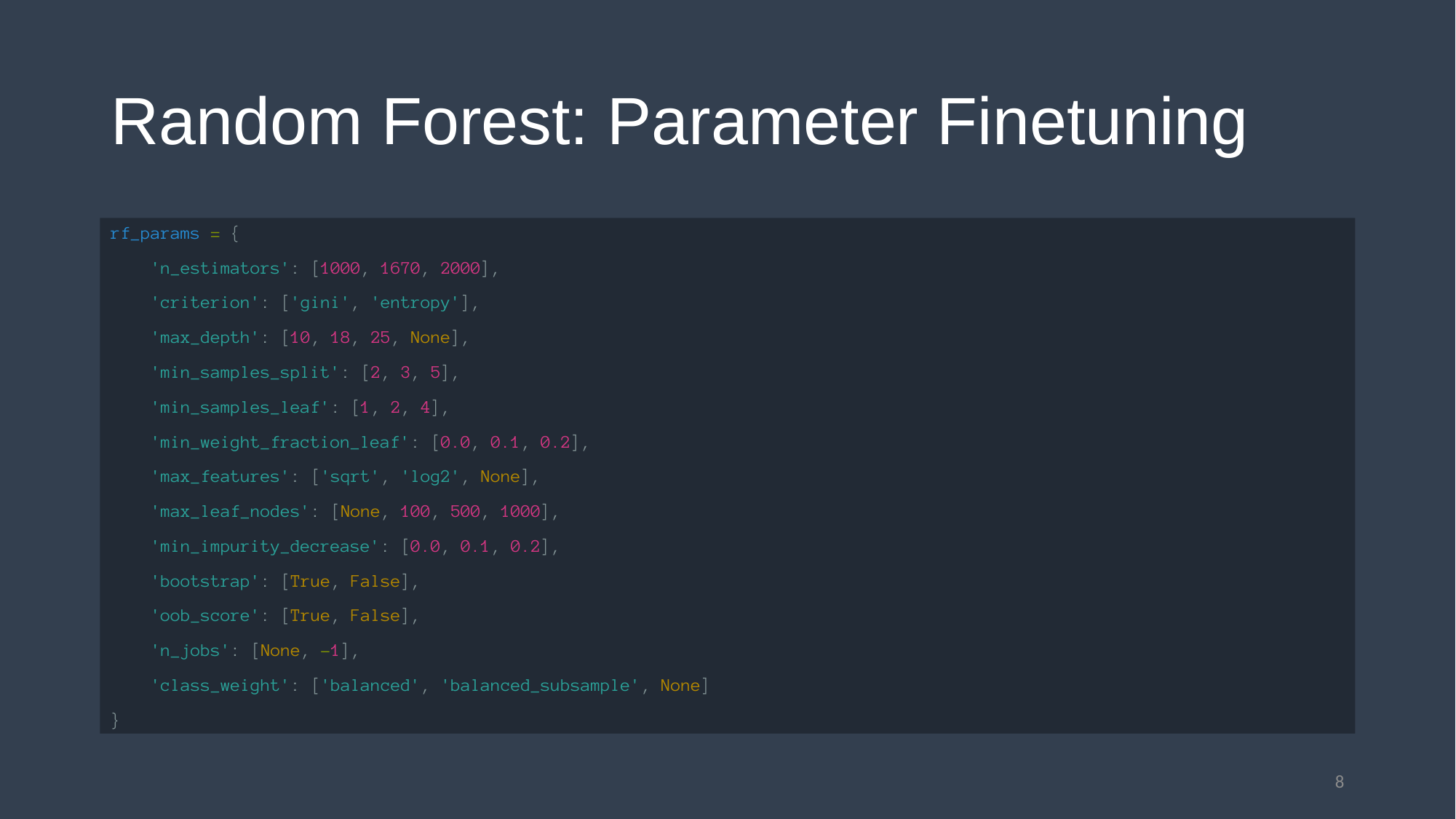

# Random Forest: Parameter Finetuning
rf_params = {
    'n_estimators': [1000, 1670, 2000],
    'criterion': ['gini', 'entropy'],
    'max_depth': [10, 18, 25, None],
    'min_samples_split': [2, 3, 5],
    'min_samples_leaf': [1, 2, 4],
    'min_weight_fraction_leaf': [0.0, 0.1, 0.2],
    'max_features': ['sqrt', 'log2', None],
    'max_leaf_nodes': [None, 100, 500, 1000],
    'min_impurity_decrease': [0.0, 0.1, 0.2],
    'bootstrap': [True, False],
    'oob_score': [True, False],
    'n_jobs': [None, -1],
    'class_weight': ['balanced', 'balanced_subsample', None]
}
8